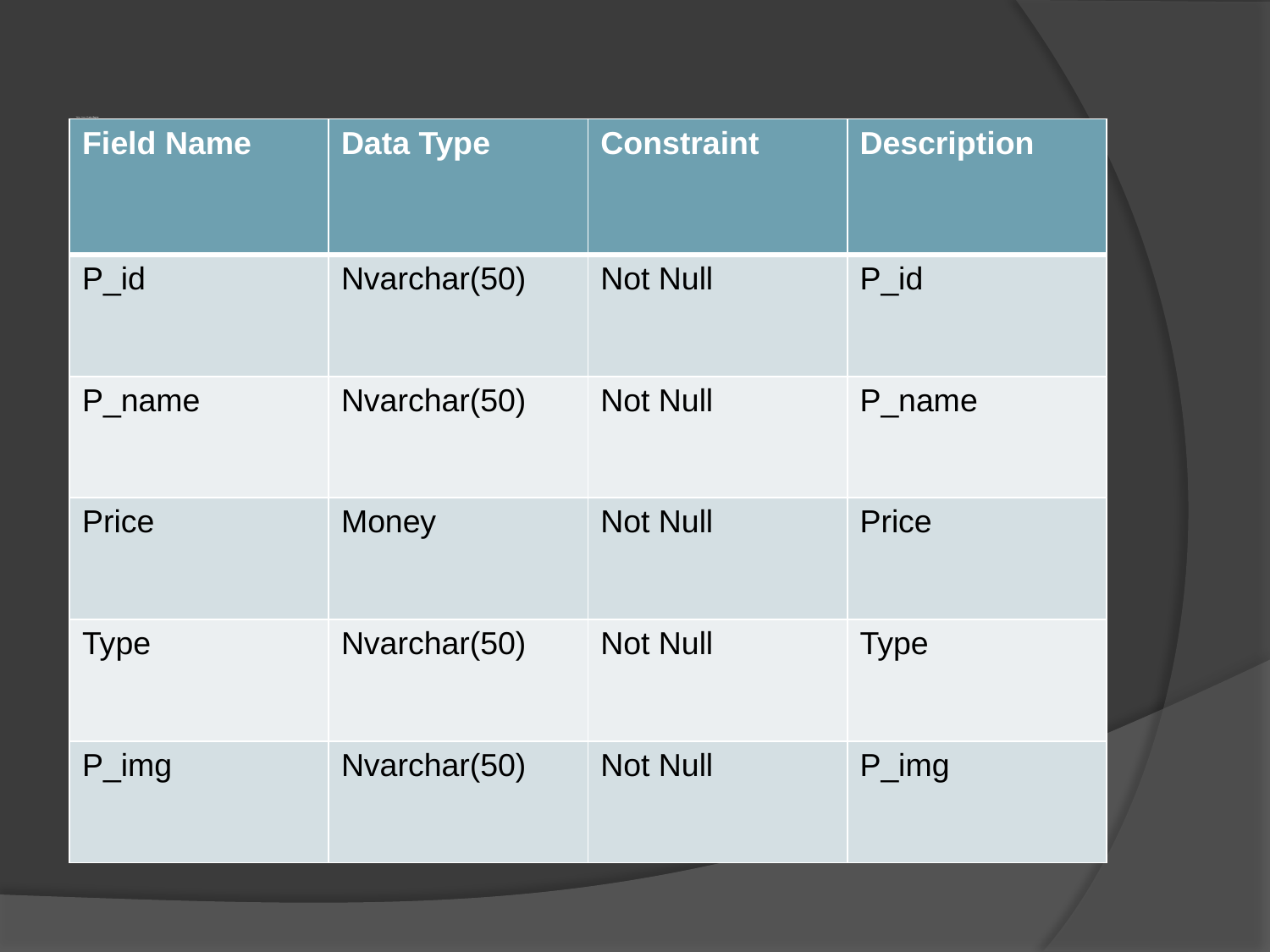

# Tables  Name:  Product Register
| Field Name | Data Type | Constraint | Description |
| --- | --- | --- | --- |
| P\_id | Nvarchar(50) | Not Null | P\_id |
| P\_name | Nvarchar(50) | Not Null | P\_name |
| Price | Money | Not Null | Price |
| Type | Nvarchar(50) | Not Null | Type |
| P\_img | Nvarchar(50) | Not Null | P\_img |